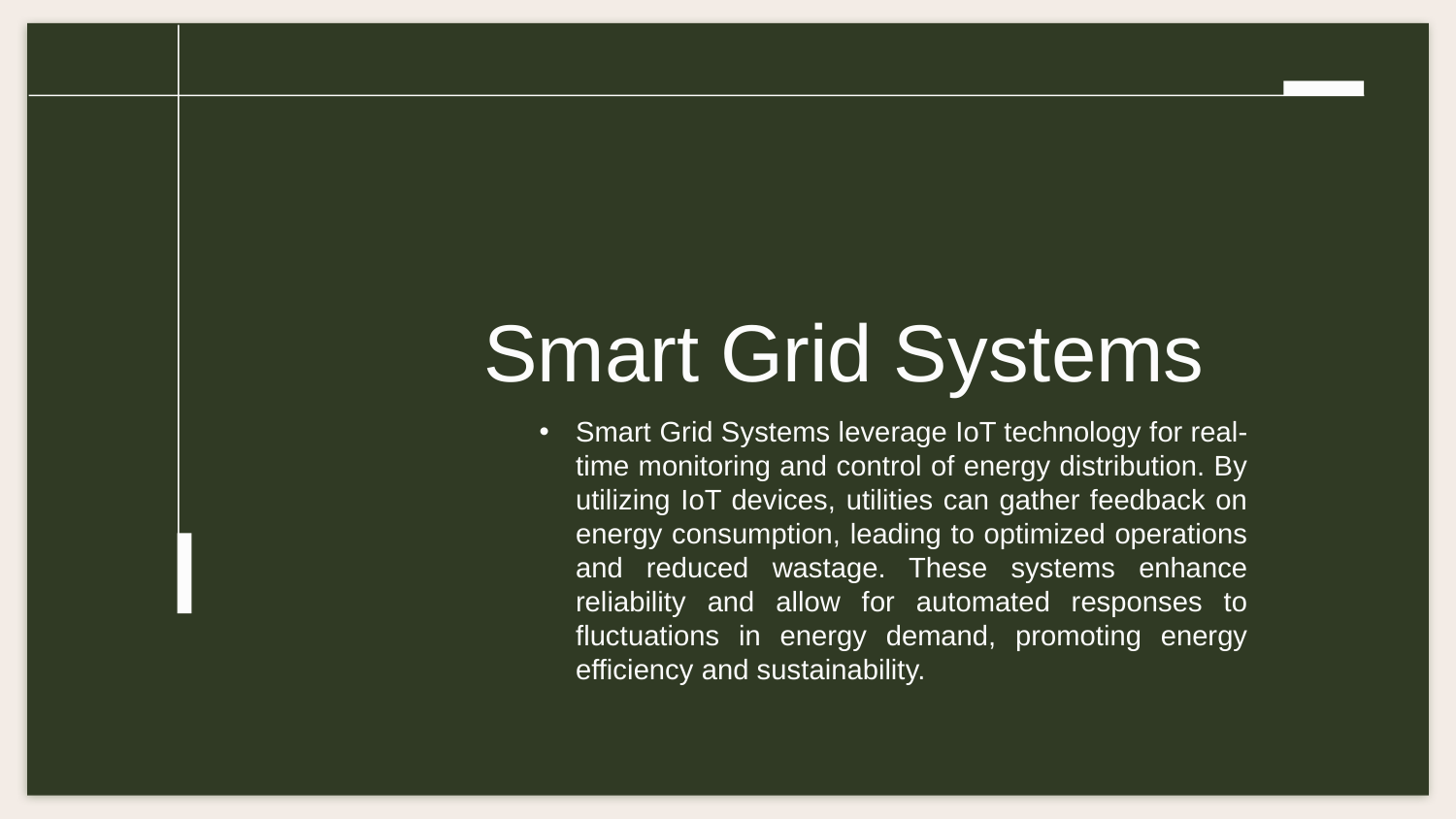

Smart Grid Systems
# Smart Grid Systems leverage IoT technology for real-time monitoring and control of energy distribution. By utilizing IoT devices, utilities can gather feedback on energy consumption, leading to optimized operations and reduced wastage. These systems enhance reliability and allow for automated responses to fluctuations in energy demand, promoting energy efficiency and sustainability.